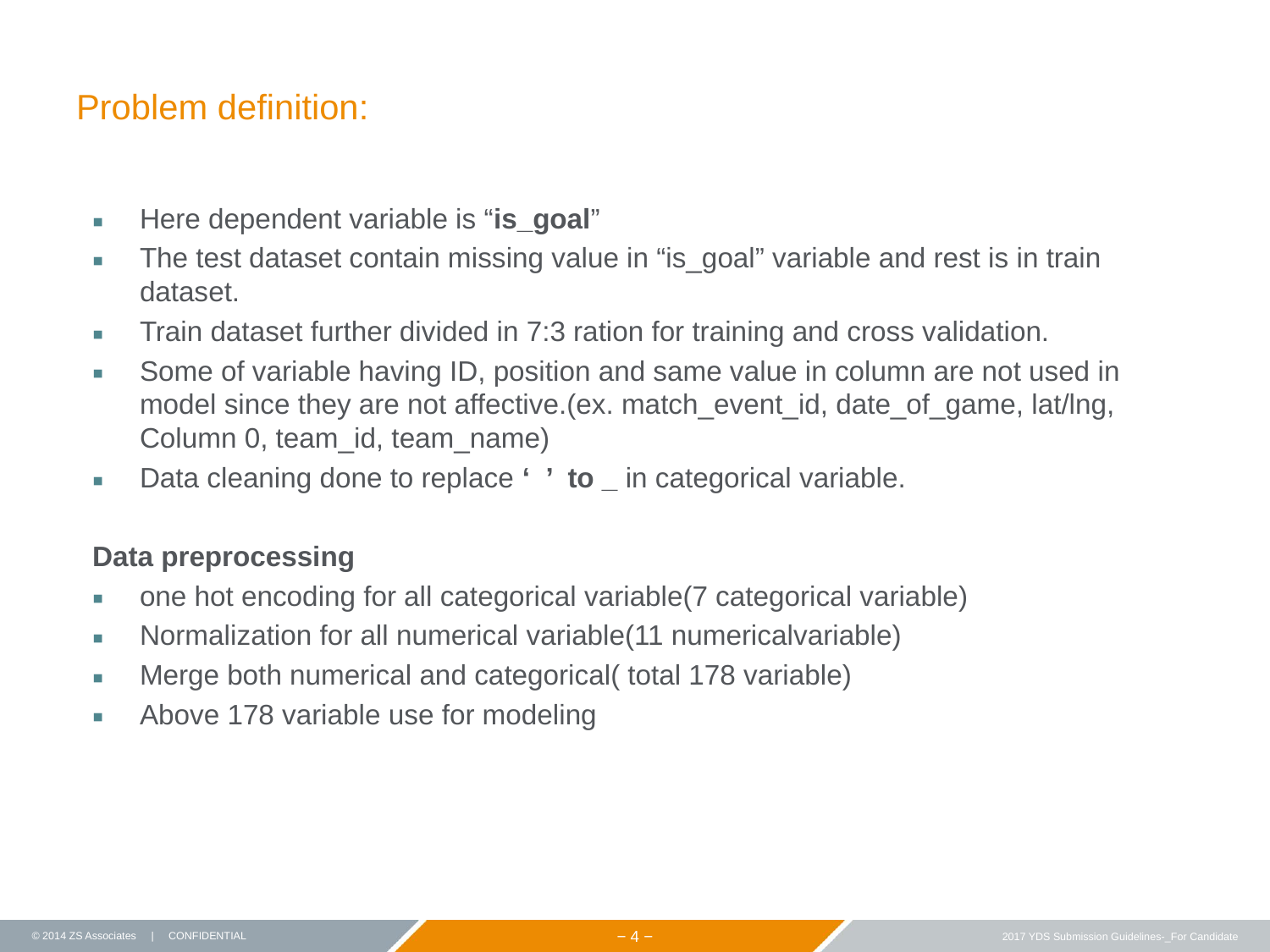

# Problem definition:
Here dependent variable is “is_goal”
The test dataset contain missing value in “is_goal” variable and rest is in train dataset.
Train dataset further divided in 7:3 ration for training and cross validation.
Some of variable having ID, position and same value in column are not used in model since they are not affective.(ex. match_event_id, date_of_game, lat/lng, Column 0, team_id, team_name)
Data cleaning done to replace ‘  ’  to _ in categorical variable.

Data preprocessing
one hot encoding for all categorical variable(7 categorical variable)
Normalization for all numerical variable(11 numericalvariable)
Merge both numerical and categorical( total 178 variable)
Above 178 variable use for modeling